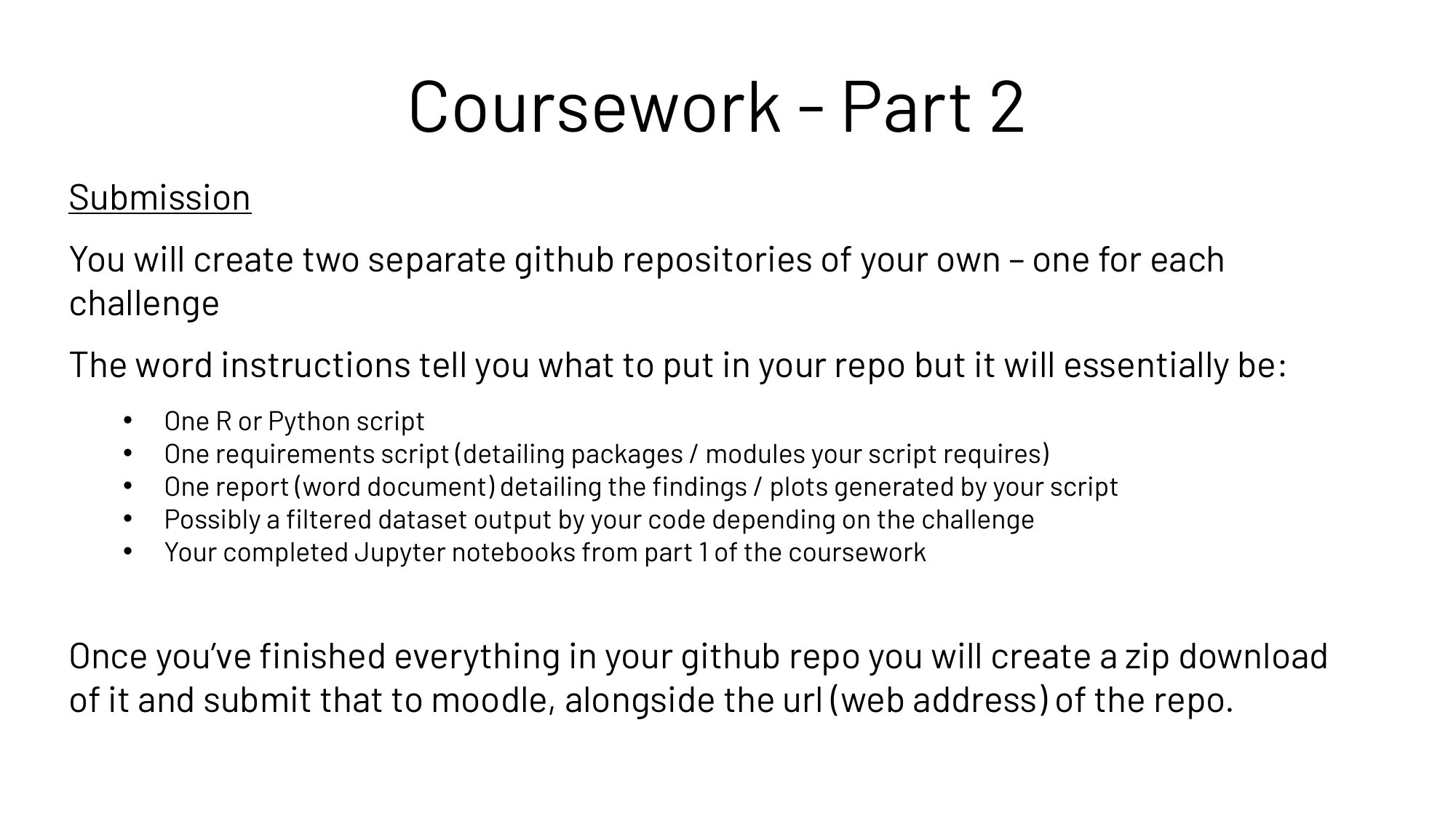

# Coursework - Part 2
Submission
You will create two separate github repositories of your own – one for each challenge
The word instructions tell you what to put in your repo but it will essentially be:
One R or Python script
One requirements script (detailing packages / modules your script requires)
One report (word document) detailing the findings / plots generated by your script
Possibly a filtered dataset output by your code depending on the challenge
Your completed Jupyter notebooks from part 1 of the coursework

Once you’ve finished everything in your github repo you will create a zip download of it and submit that to moodle, alongside the url (web address) of the repo.